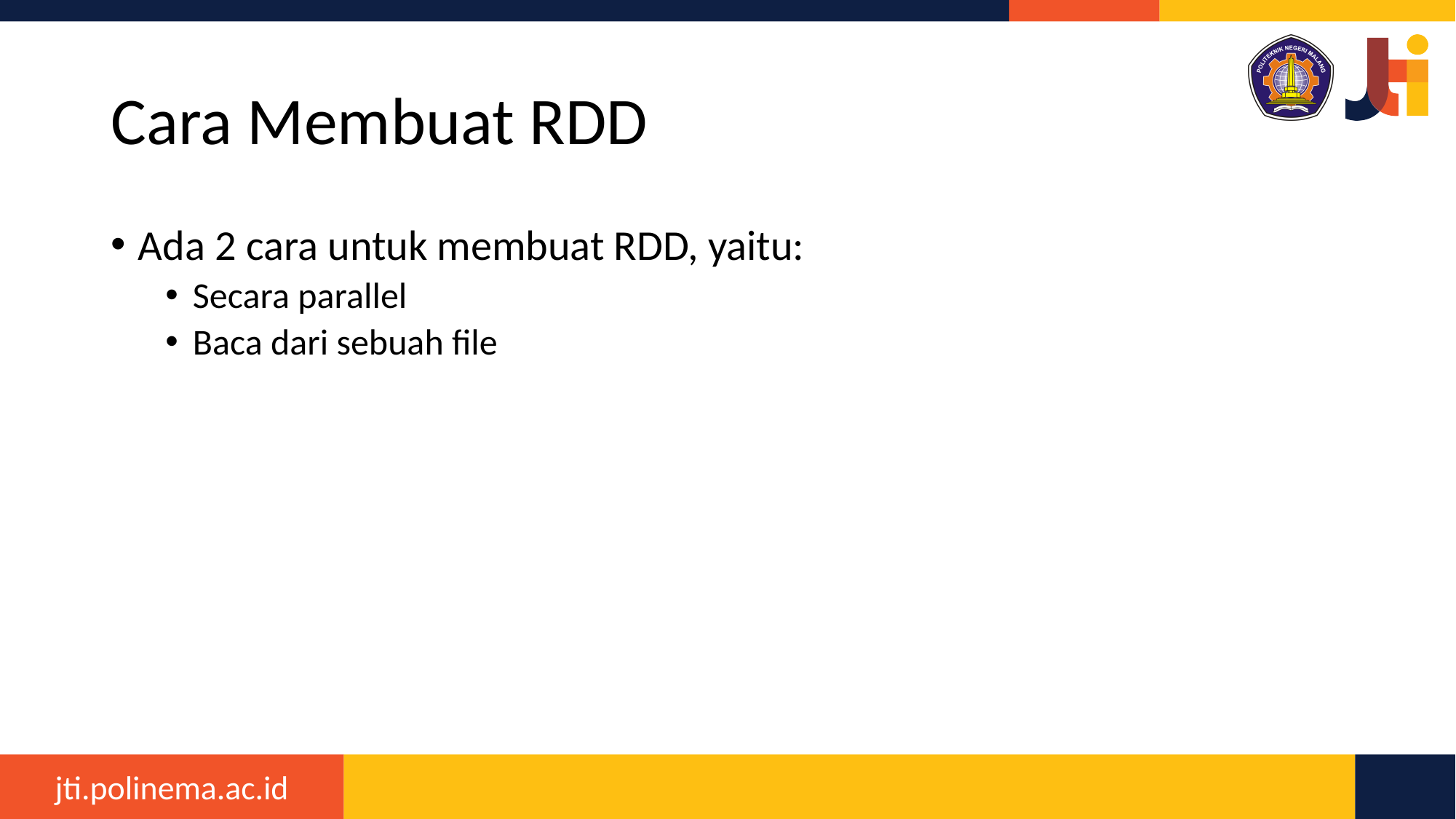

11
# Cara Membuat RDD
Ada 2 cara untuk membuat RDD, yaitu:
Secara parallel
Baca dari sebuah file